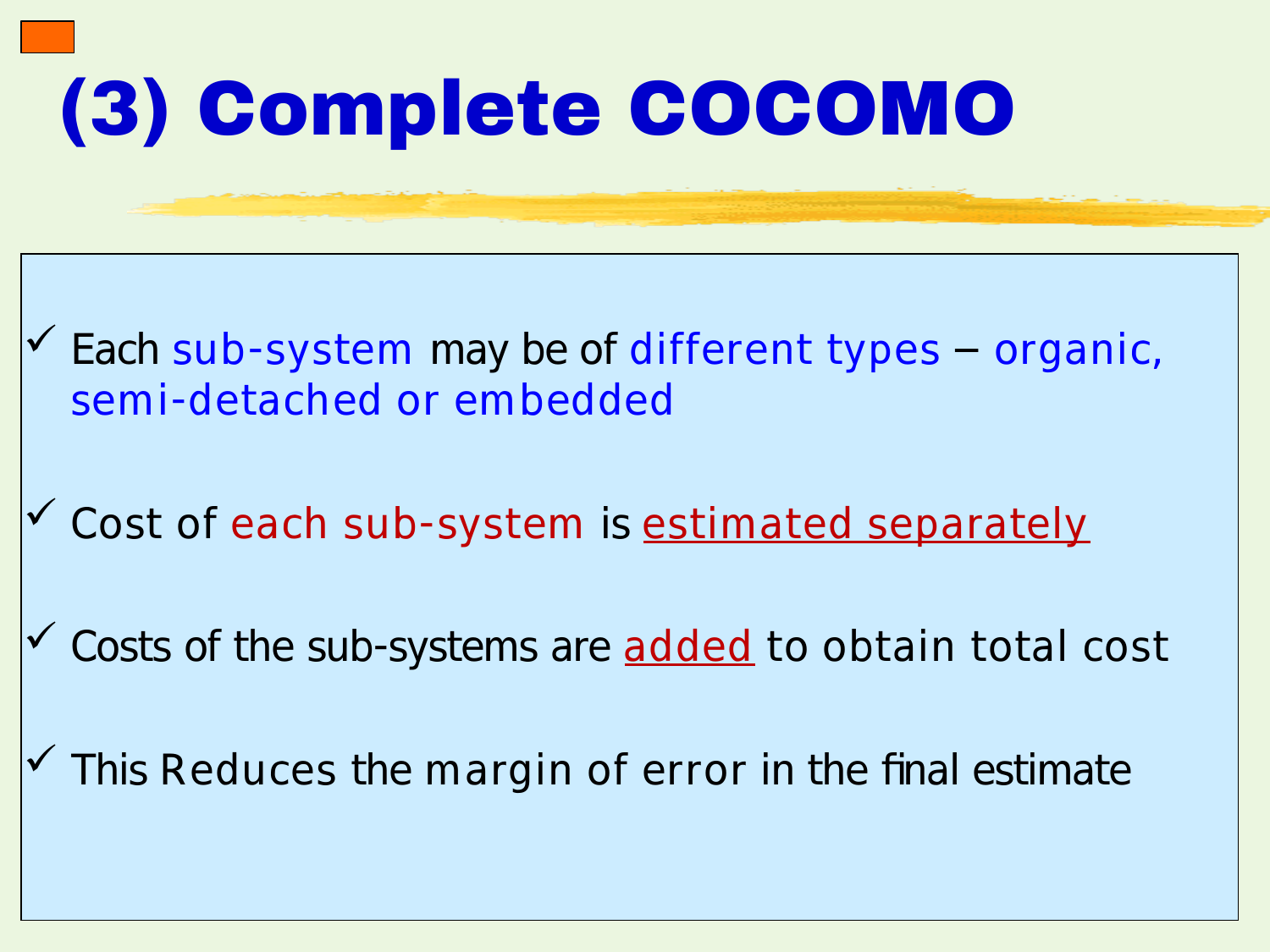

# (3) Complete COCOMO

Each sub-system may be of different types – organic, semi-detached or embedded

Cost of each sub-system is estimated separately

Costs of the sub-systems are added to obtain total cost

This Reduces the margin of error in the final estimate

44